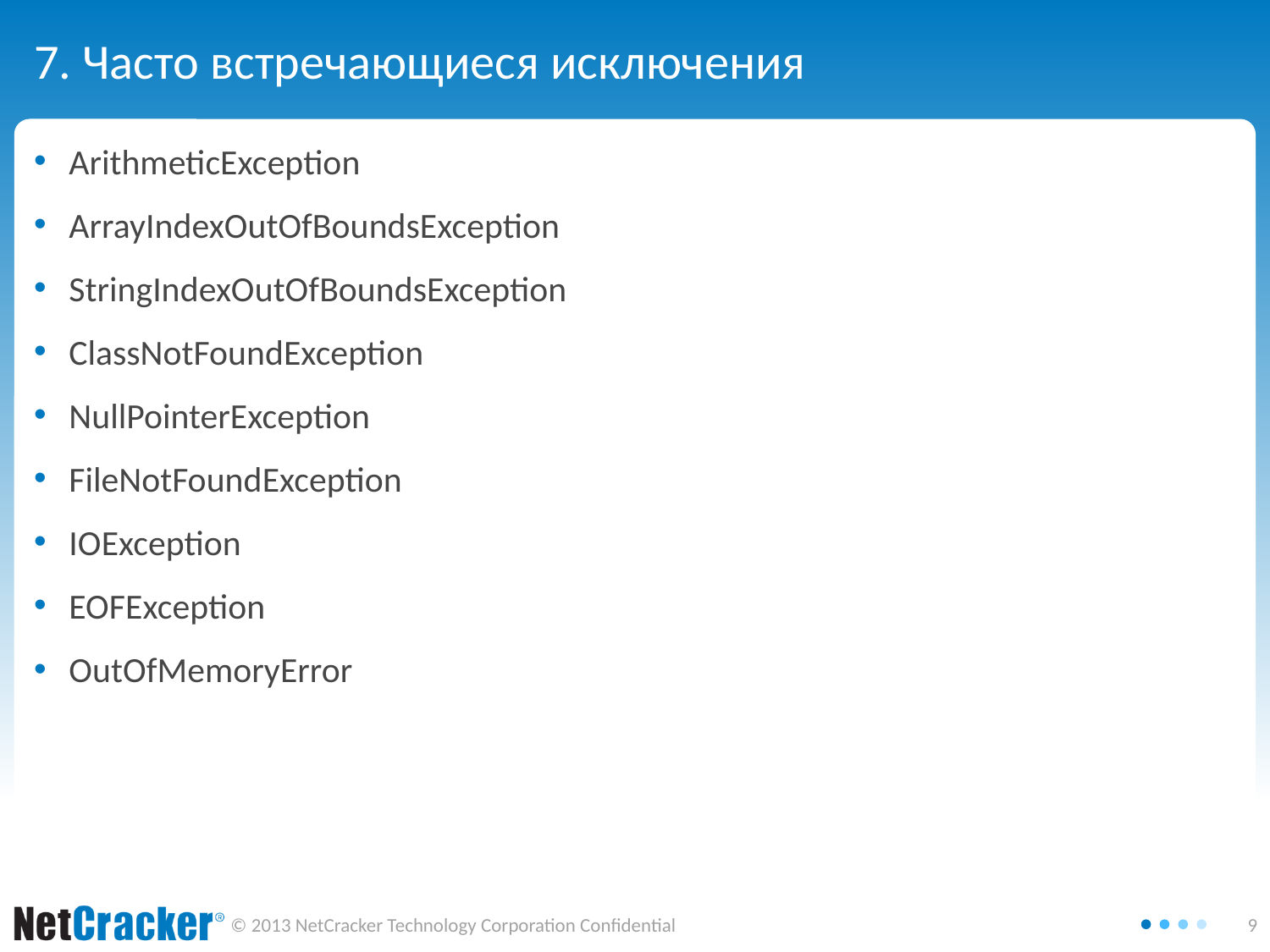

# 7. Часто встречающиеся исключения
ArithmeticException
ArrayIndexOutOfBoundsException
StringIndexOutOfBoundsException
ClassNotFoundException
NullPointerException
FileNotFoundException
IOException
EOFException
OutOfMemoryError